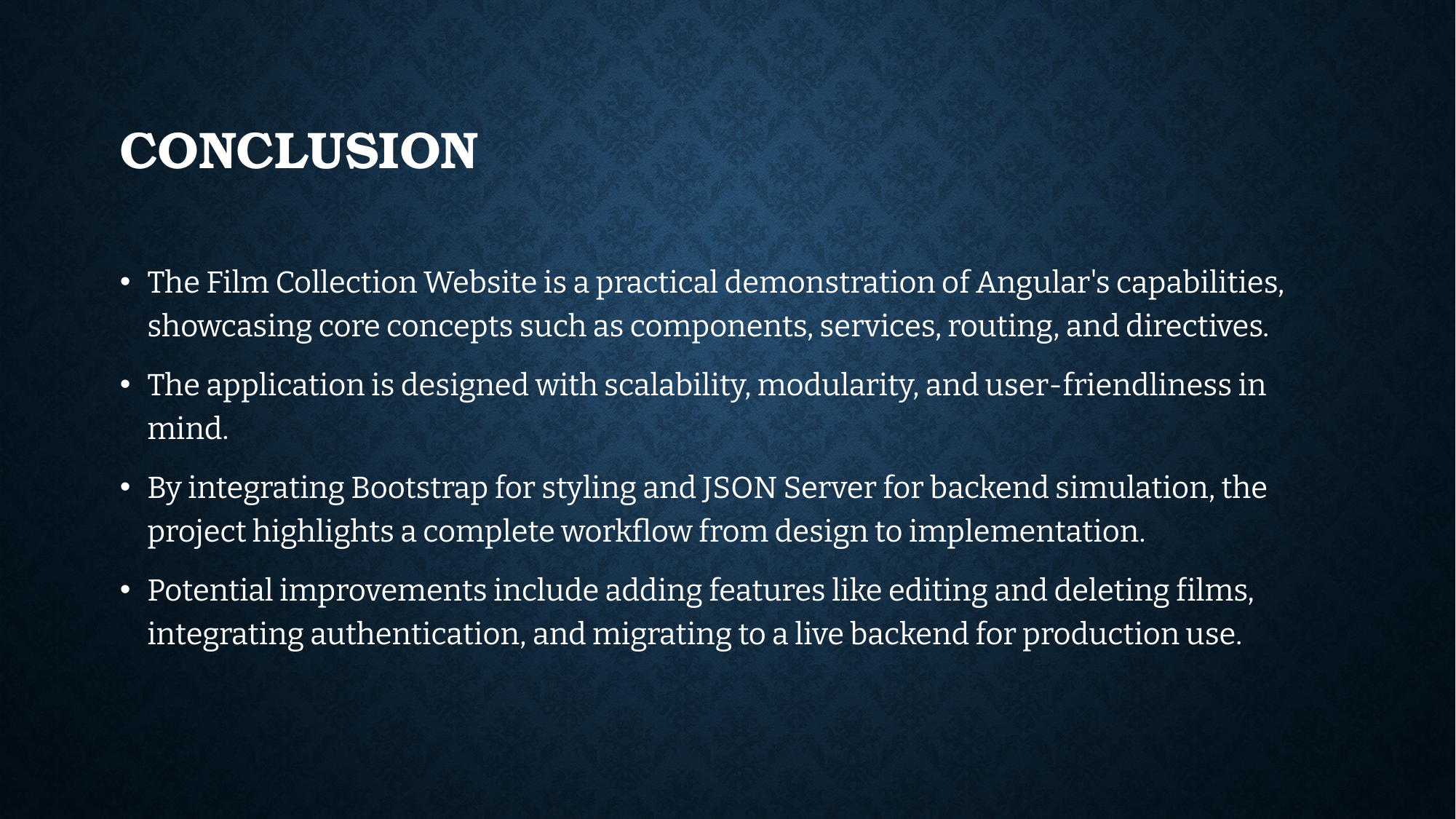

# CONCLUSION
The Film Collection Website is a practical demonstration of Angular's capabilities, showcasing core concepts such as components, services, routing, and directives.
The application is designed with scalability, modularity, and user-friendliness in mind.
By integrating Bootstrap for styling and JSON Server for backend simulation, the project highlights a complete workflow from design to implementation.
Potential improvements include adding features like editing and deleting films, integrating authentication, and migrating to a live backend for production use.